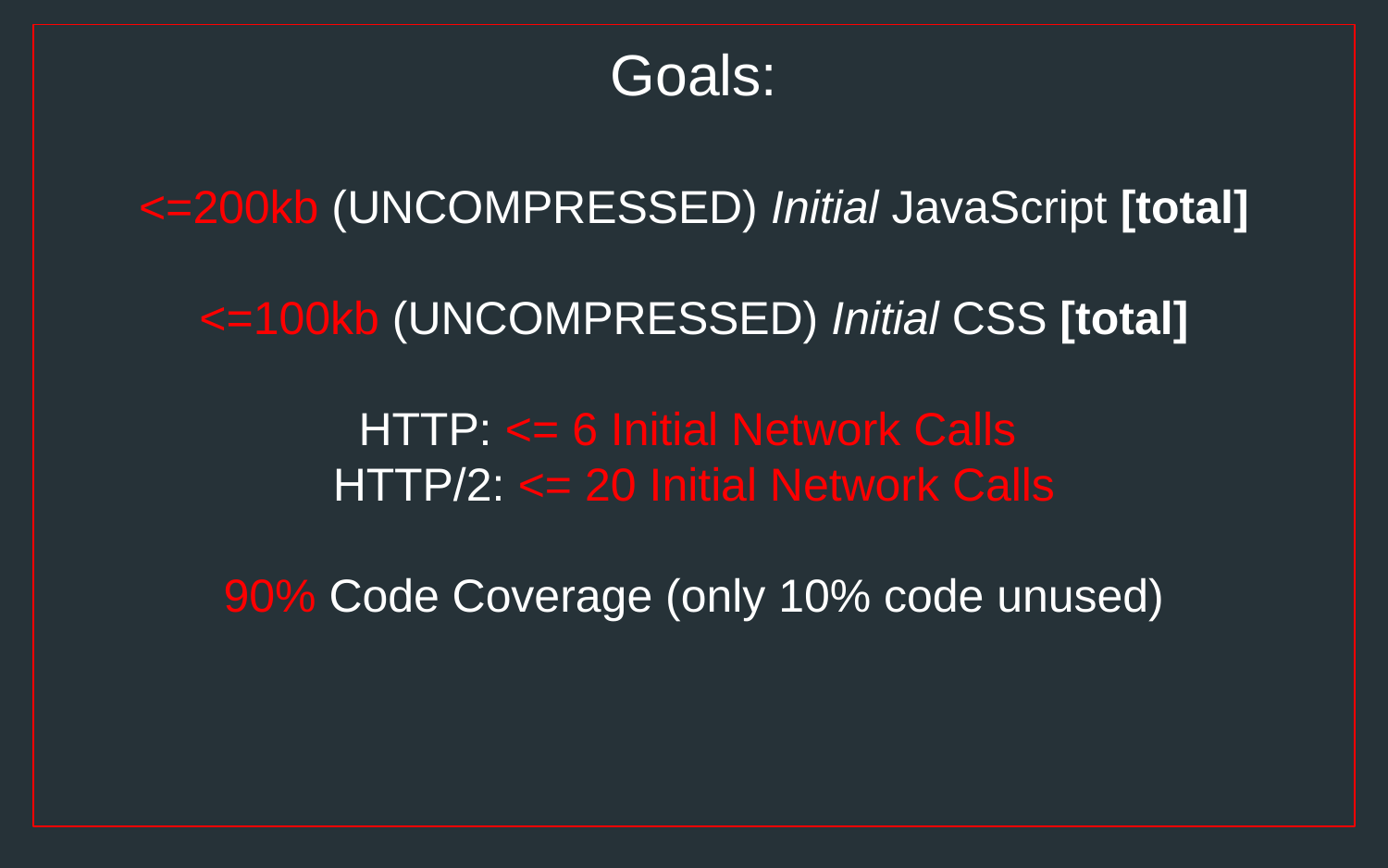

Goals:

<=200kb (UNCOMPRESSED) Initial JavaScript [total]

<=100kb (UNCOMPRESSED) Initial CSS [total]

HTTP: <= 6 Initial Network Calls
HTTP/2: <= 20 Initial Network Calls

90% Code Coverage (only 10% code unused)